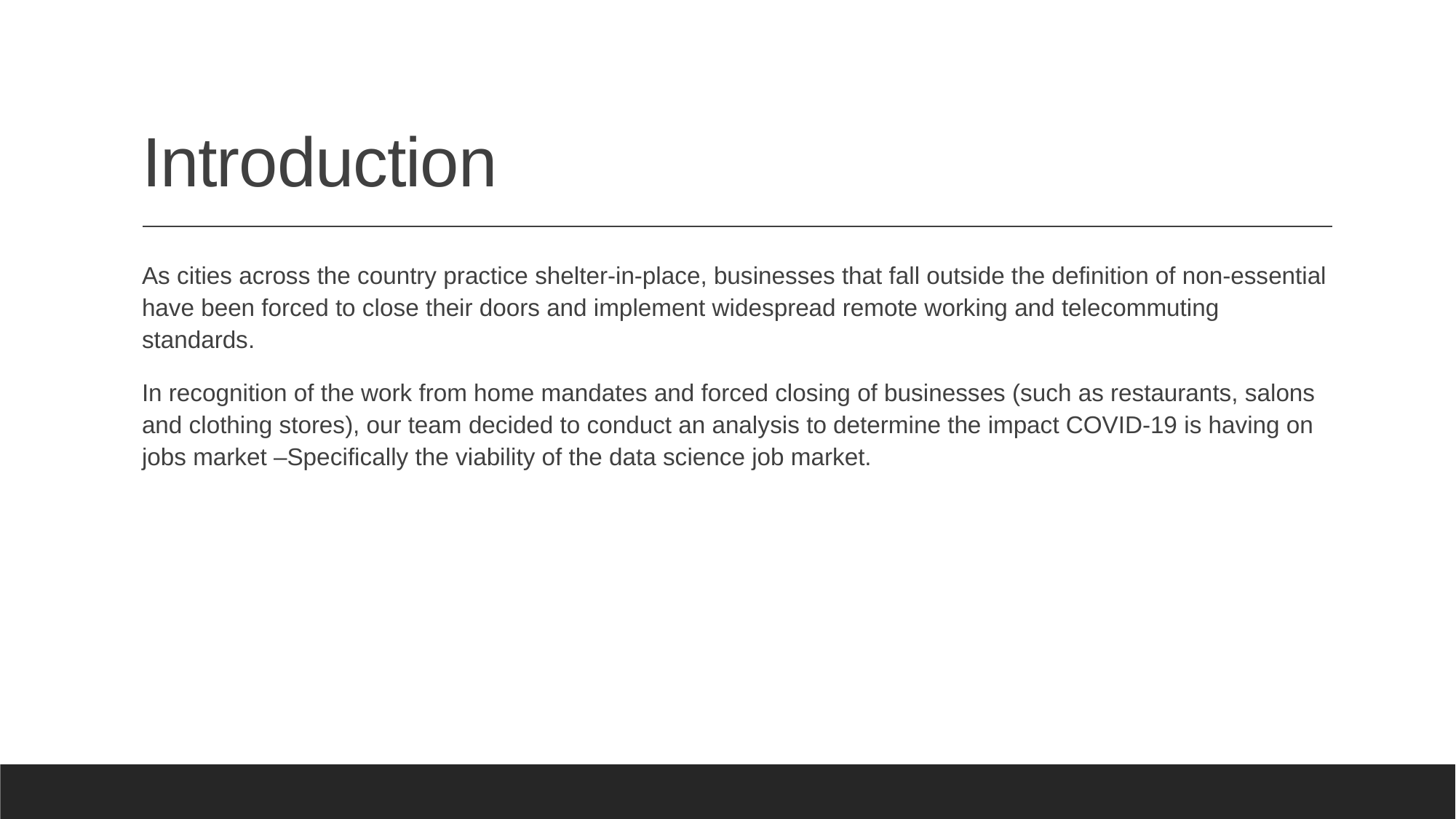

# Introduction
As cities across the country practice shelter-in-place, businesses that fall outside the definition of non-essential have been forced to close their doors and implement widespread remote working and telecommuting standards.
In recognition of the work from home mandates and forced closing of businesses (such as restaurants, salons and clothing stores), our team decided to conduct an analysis to determine the impact COVID-19 is having on jobs market –Specifically the viability of the data science job market.